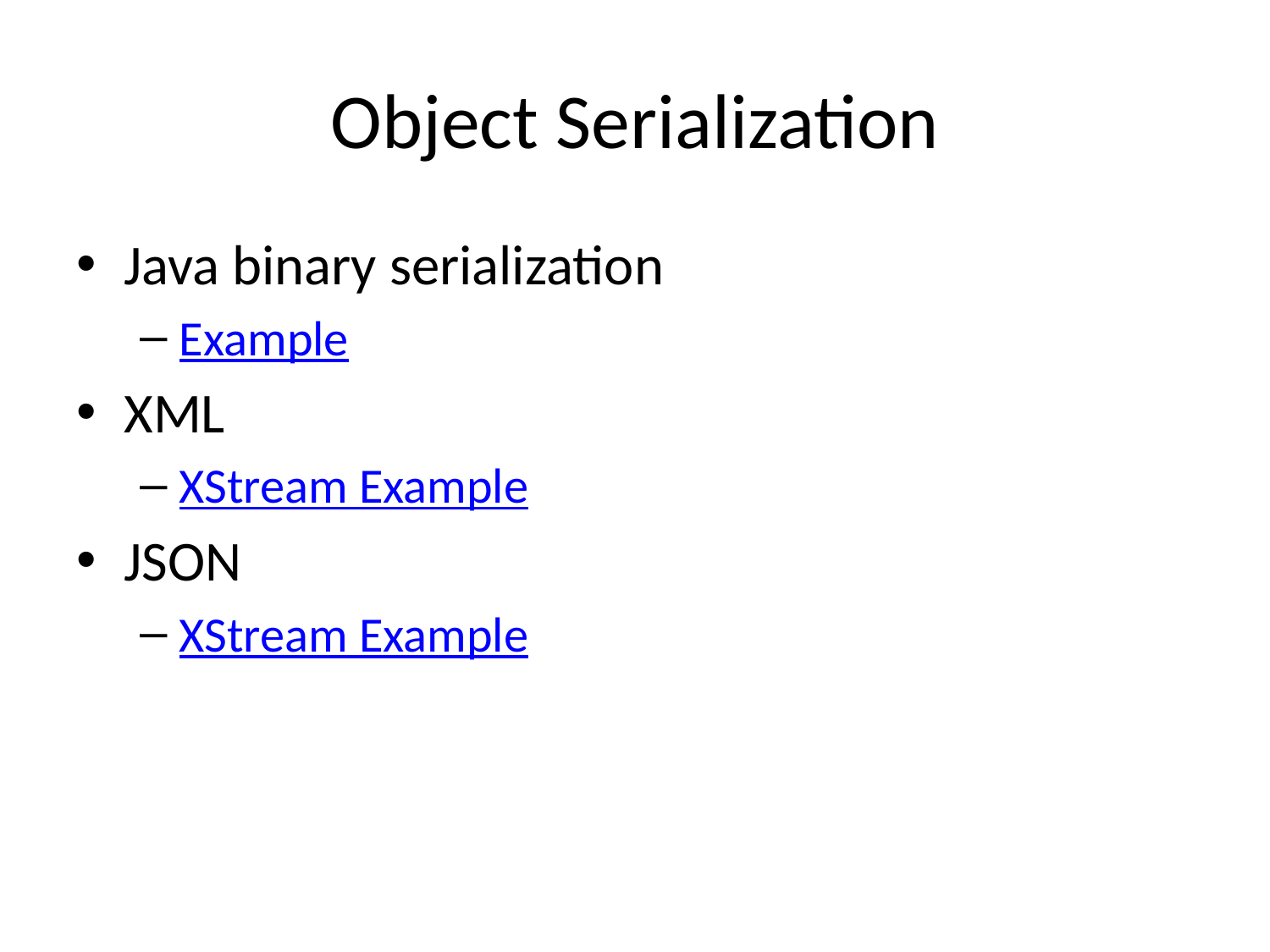

# Object Serialization
Java binary serialization
Example
XML
XStream Example
JSON
XStream Example